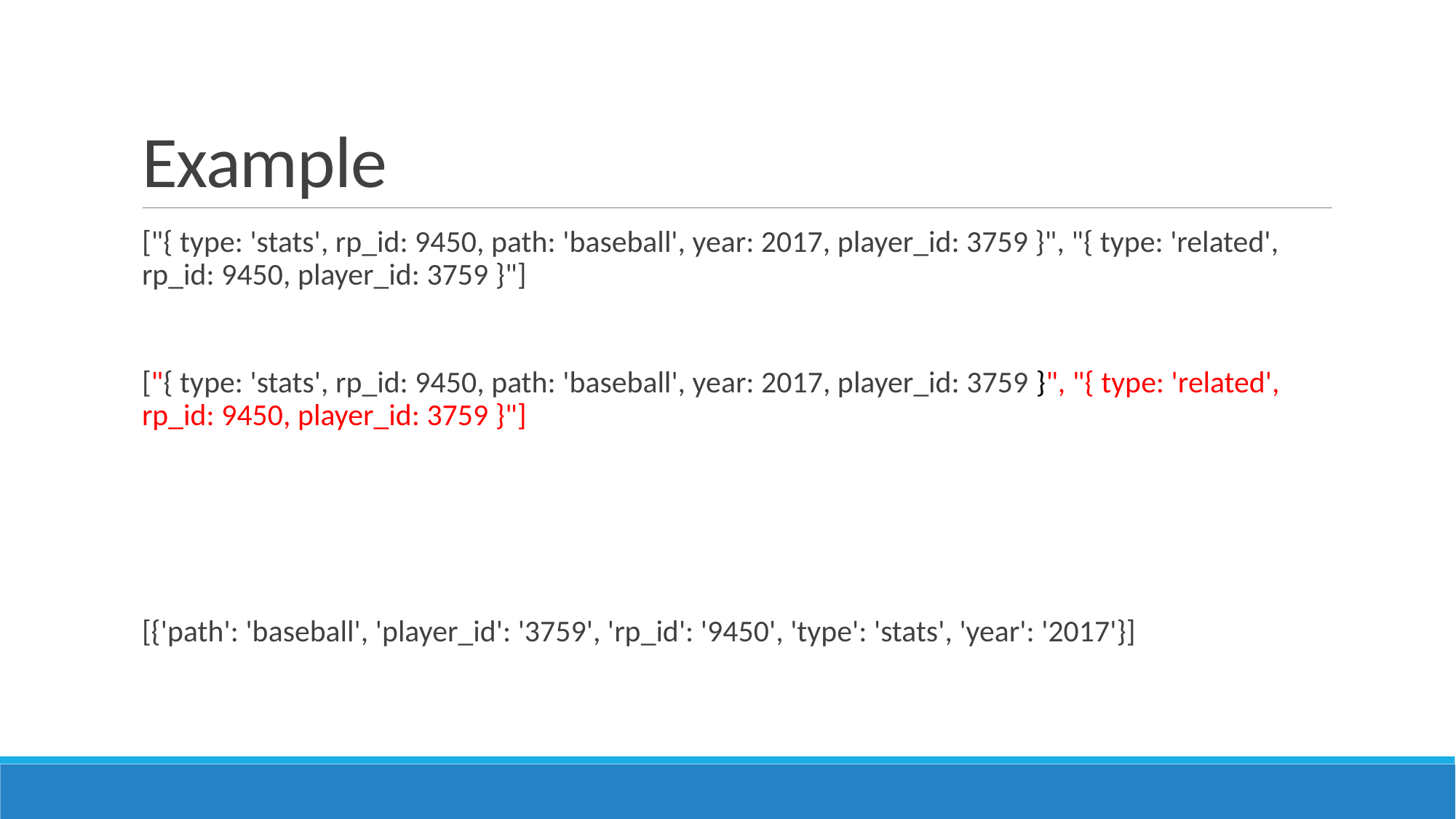

# Example
["{ type: 'stats', rp_id: 9450, path: 'baseball', year: 2017, player_id: 3759 }", "{ type: 'related', rp_id: 9450, player_id: 3759 }"]

["{ type: 'stats', rp_id: 9450, path: 'baseball', year: 2017, player_id: 3759 }", "{ type: 'related', rp_id: 9450, player_id: 3759 }"]

[{'path': 'baseball', 'player_id': '3759', 'rp_id': '9450', 'type': 'stats', 'year': '2017'}]